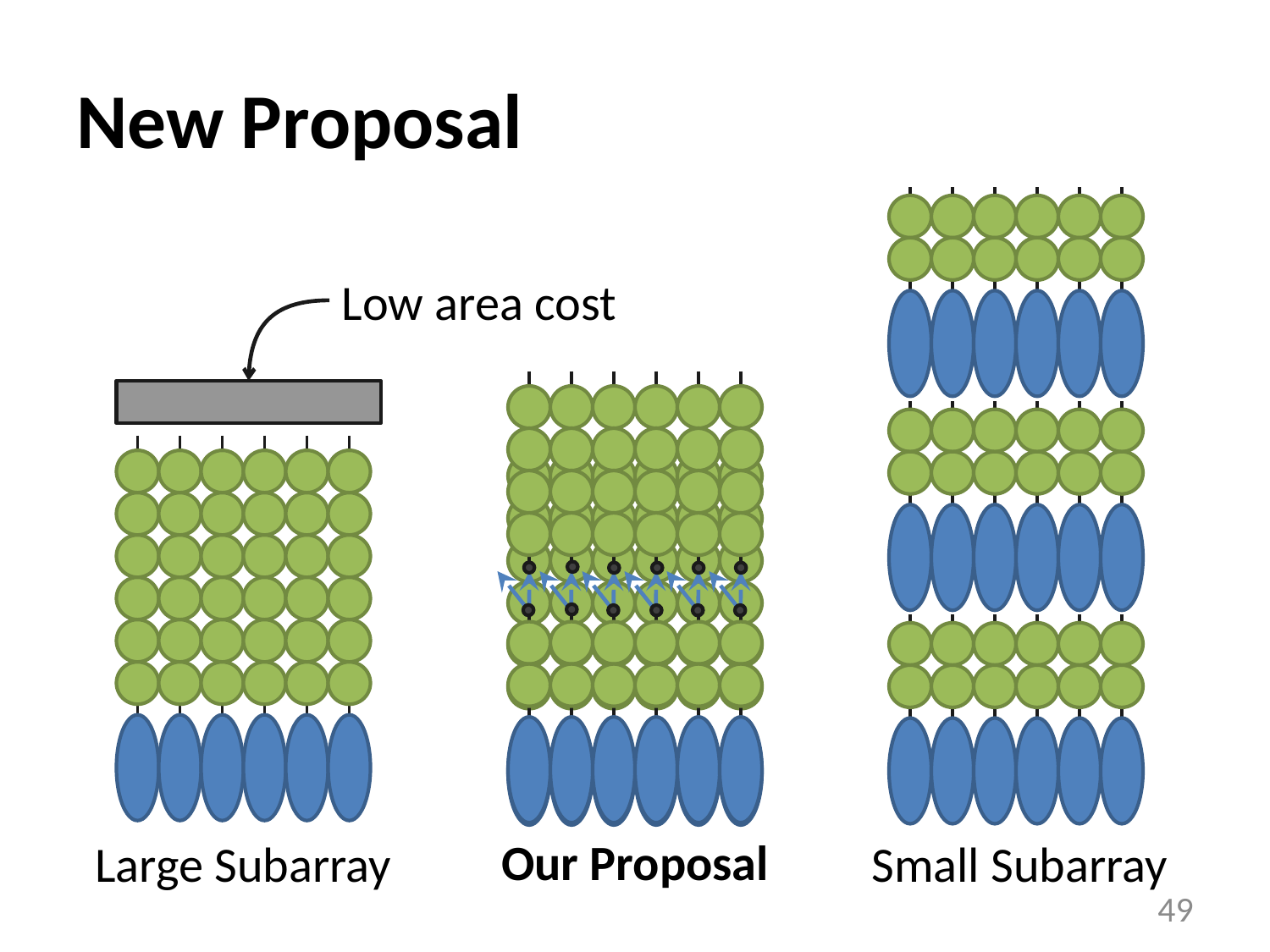

# New Proposal

Low area cost

Our Proposal
Large Subarray
Small Subarray
49